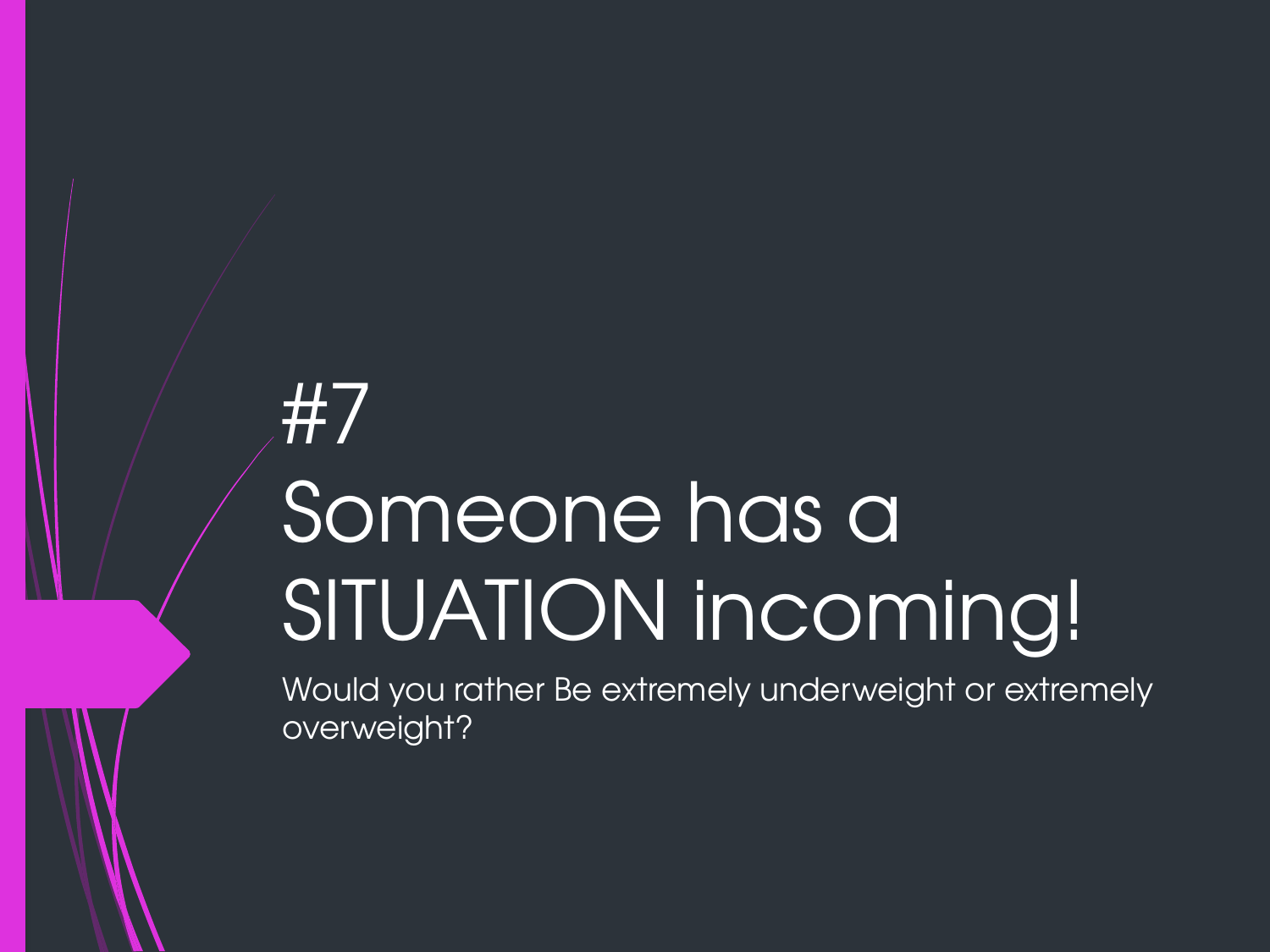

# #7
Someone has a SITUATION incoming!
Would you rather Be extremely underweight or extremely overweight?